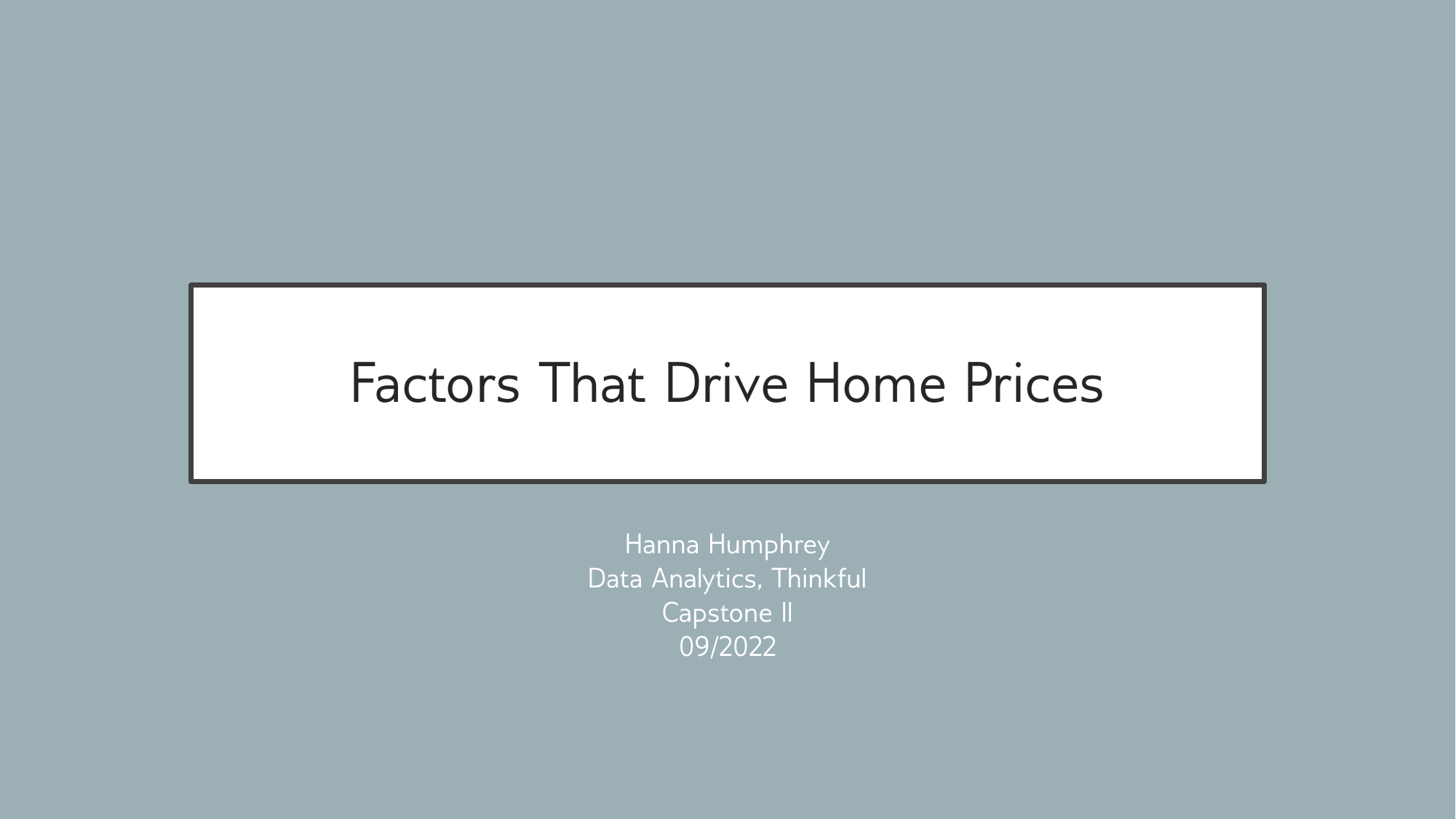

# Factors That Drive Home Prices
Hanna Humphrey
Data Analytics, Thinkful
Capstone II
09/2022